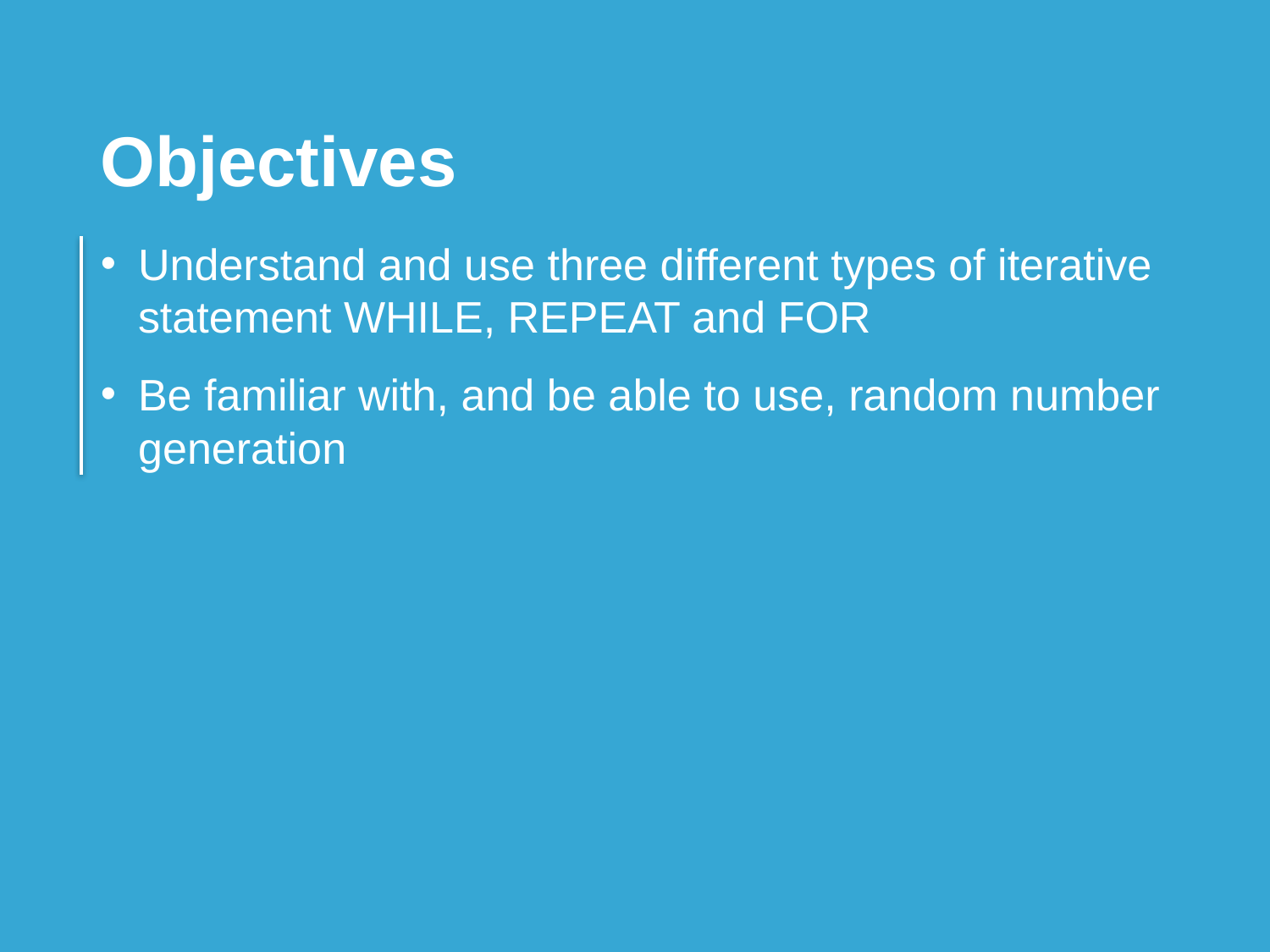

Objectives
Understand and use three different types of iterative statement WHILE, REPEAT and FOR
Be familiar with, and be able to use, random number generation